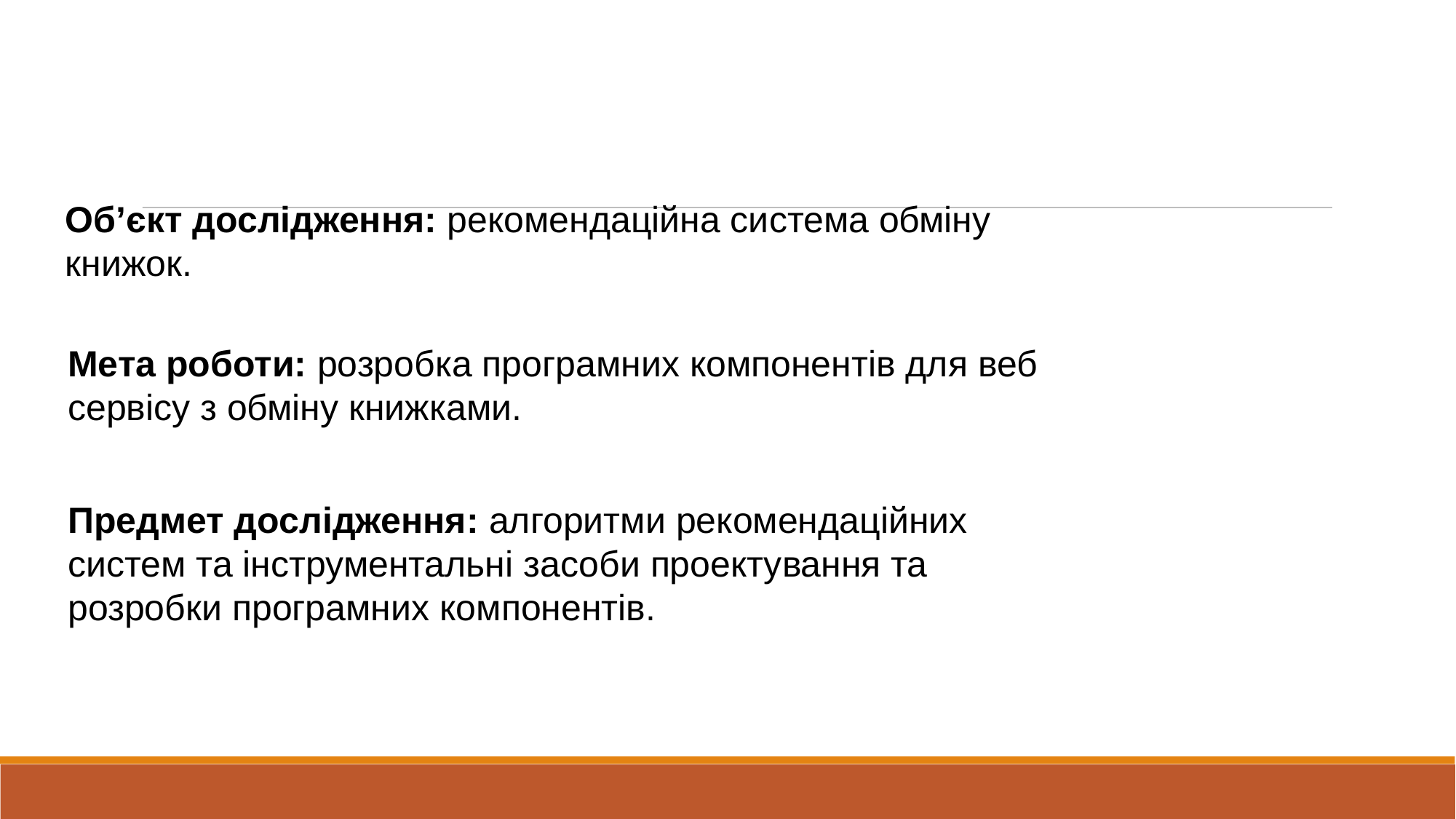

Об’єкт дослідження: рекомендаційна система обміну книжок.
Мета роботи: розробка програмних компонентів для веб сервісу з обміну книжками.
Предмет дослідження: алгоритми рекомендаційних систем та інструментальні засоби проектування та розробки програмних компонентів.